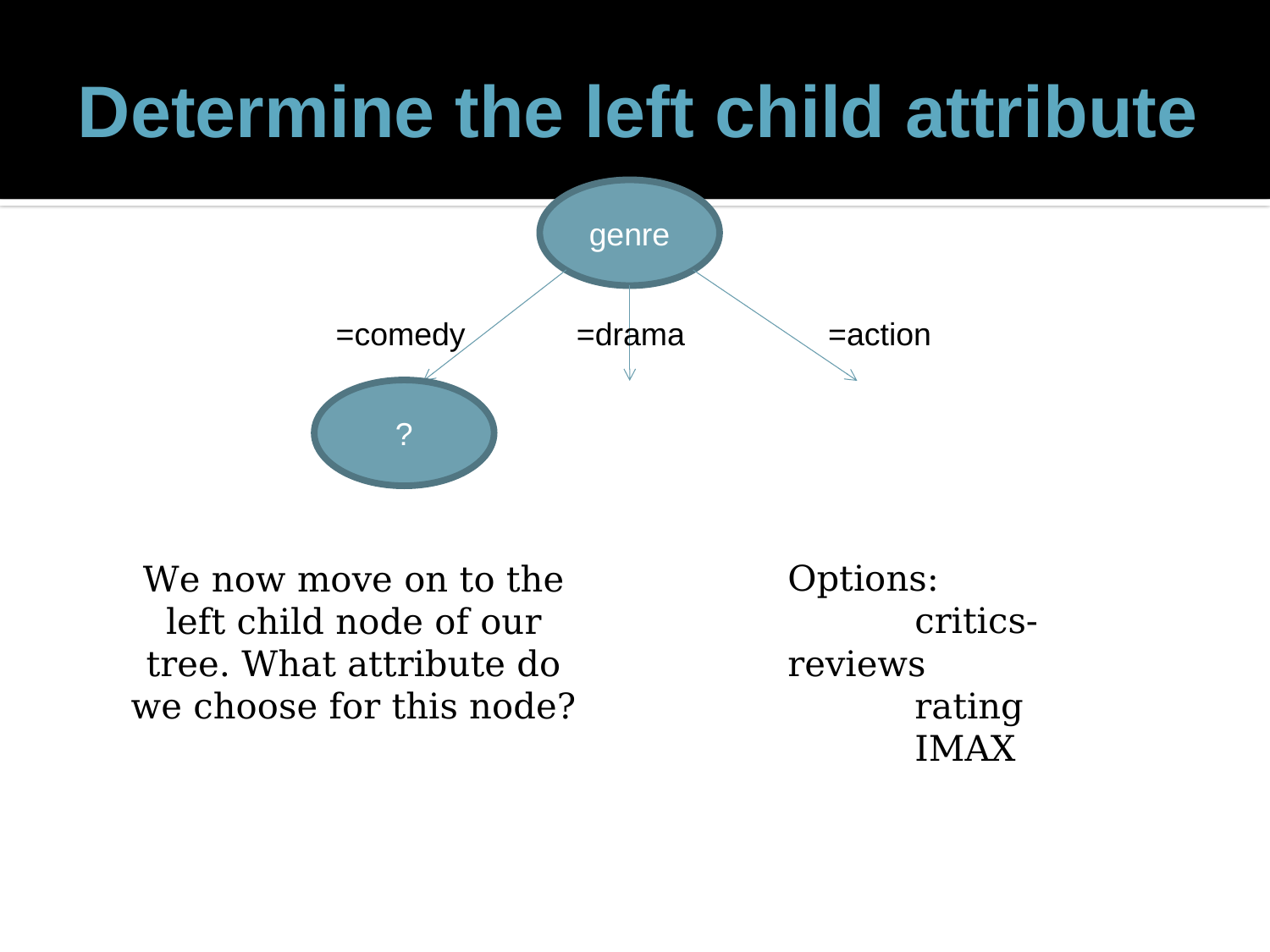

# Determine the left child attribute
genre
=comedy
=drama
=action
?
We now move on to the left child node of our tree. What attribute do we choose for this node?

Options:
	critics-reviews
	rating
	IMAX